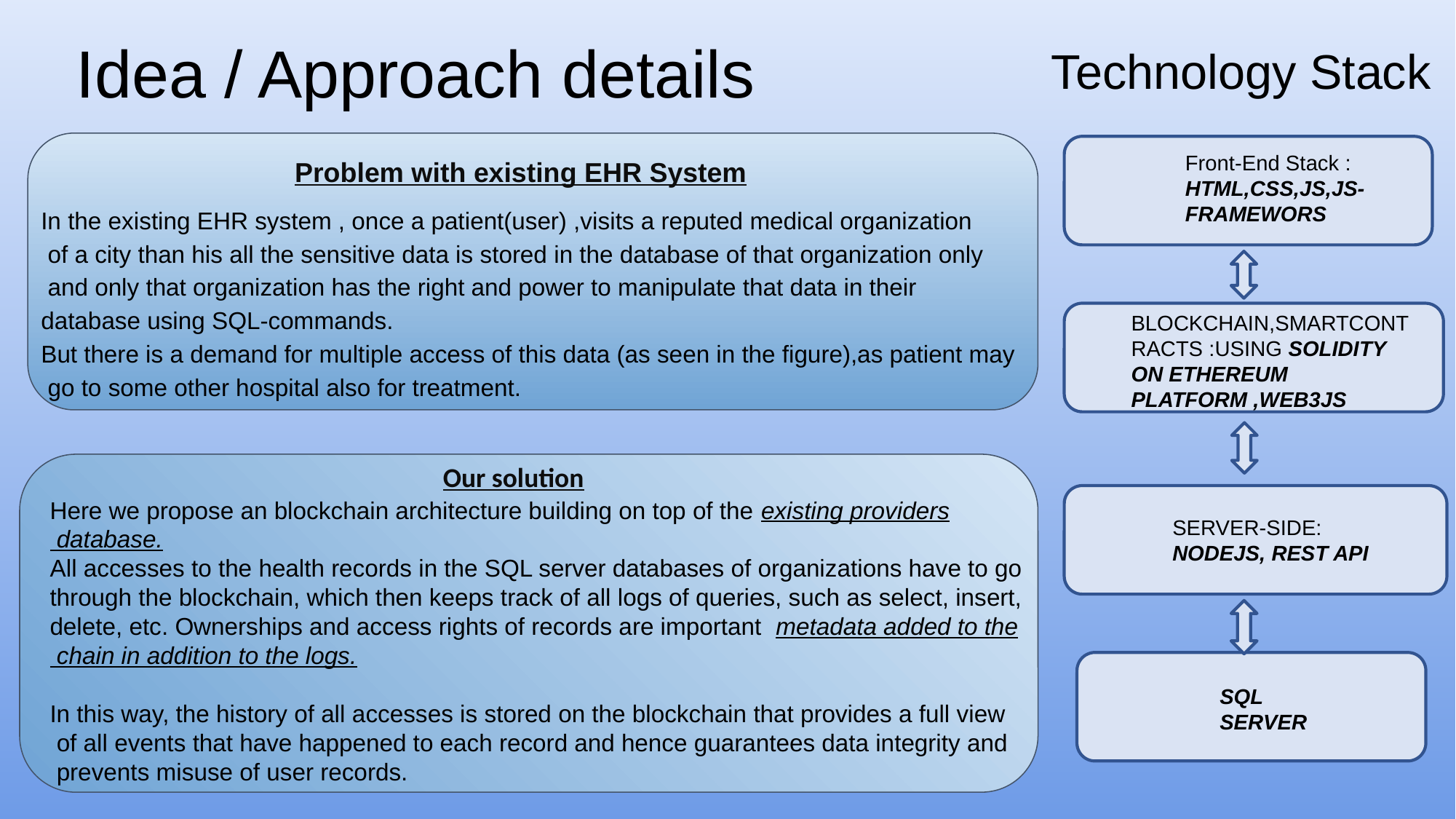

# Idea / Approach details
Technology Stack

In the existing EHR system , once a patient(user) ,visits a reputed medical organization
 of a city than his all the sensitive data is stored in the database of that organization only
 and only that organization has the right and power to manipulate that data in their
database using SQL-commands.
But there is a demand for multiple access of this data (as seen in the figure),as patient may
 go to some other hospital also for treatment.

Problem with existing EHR System

Front-End Stack :
HTML,CSS,JS,JS-FRAMEWORS

BLOCKCHAIN,SMARTCONTRACTS :USING SOLIDITY ON ETHEREUM PLATFORM ,WEB3JS

Our solution

Here we propose an blockchain architecture building on top of the existing providers
 database.
All accesses to the health records in the SQL server databases of organizations have to go
through the blockchain, which then keeps track of all logs of queries, such as select, insert,
delete, etc. Ownerships and access rights of records are important  metadata added to the
 chain in addition to the logs.

In this way, the history of all accesses is stored on the blockchain that provides a full view
 of all events that have happened to each record and hence guarantees data integrity and
 prevents misuse of user records.

SERVER-SIDE: NODEJS, REST API

SQL SERVER